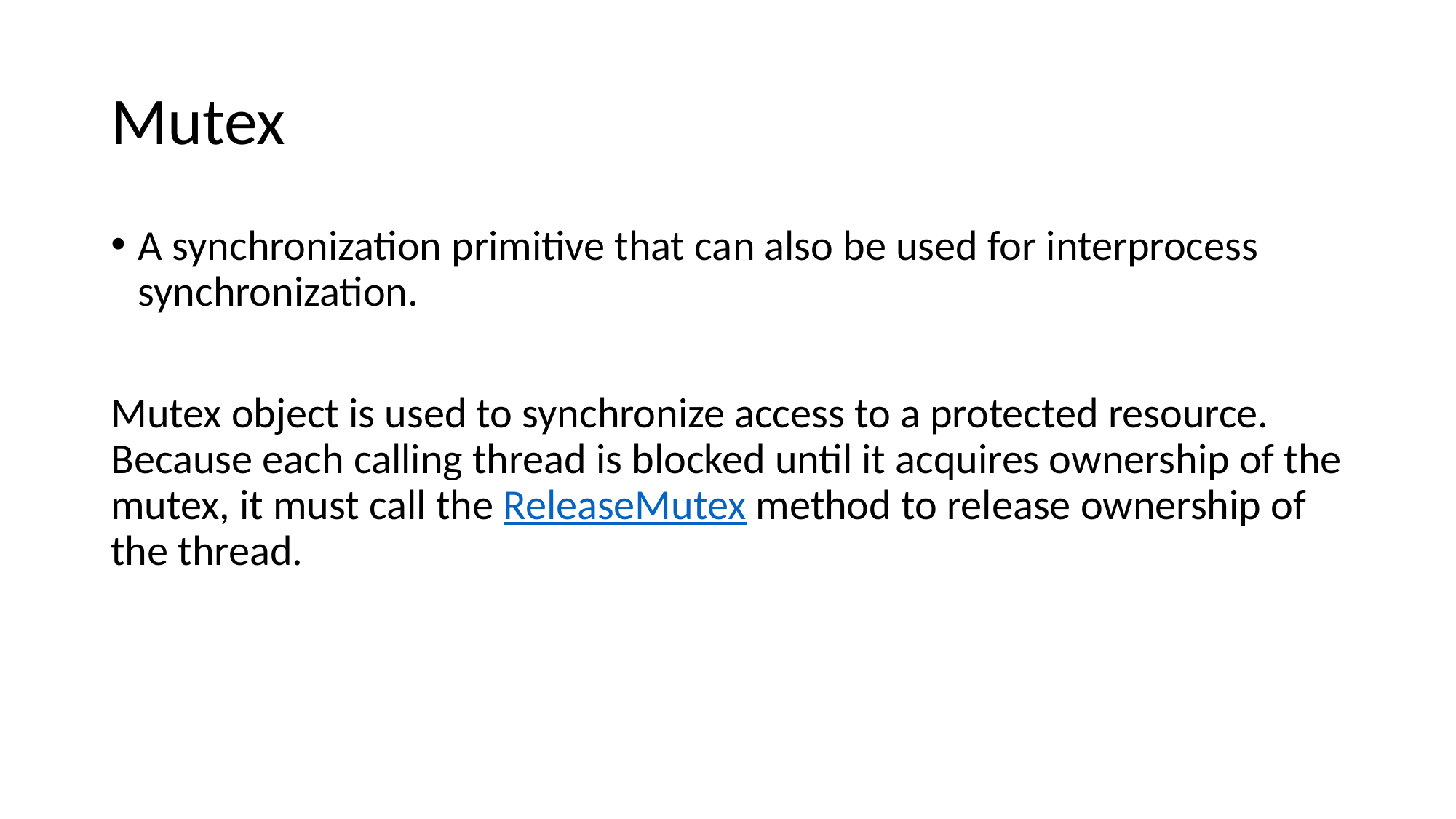

# Mutex
A synchronization primitive that can also be used for interprocess synchronization.

Mutex object is used to synchronize access to a protected resource. Because each calling thread is blocked until it acquires ownership of the mutex, it must call the ReleaseMutex method to release ownership of the thread.